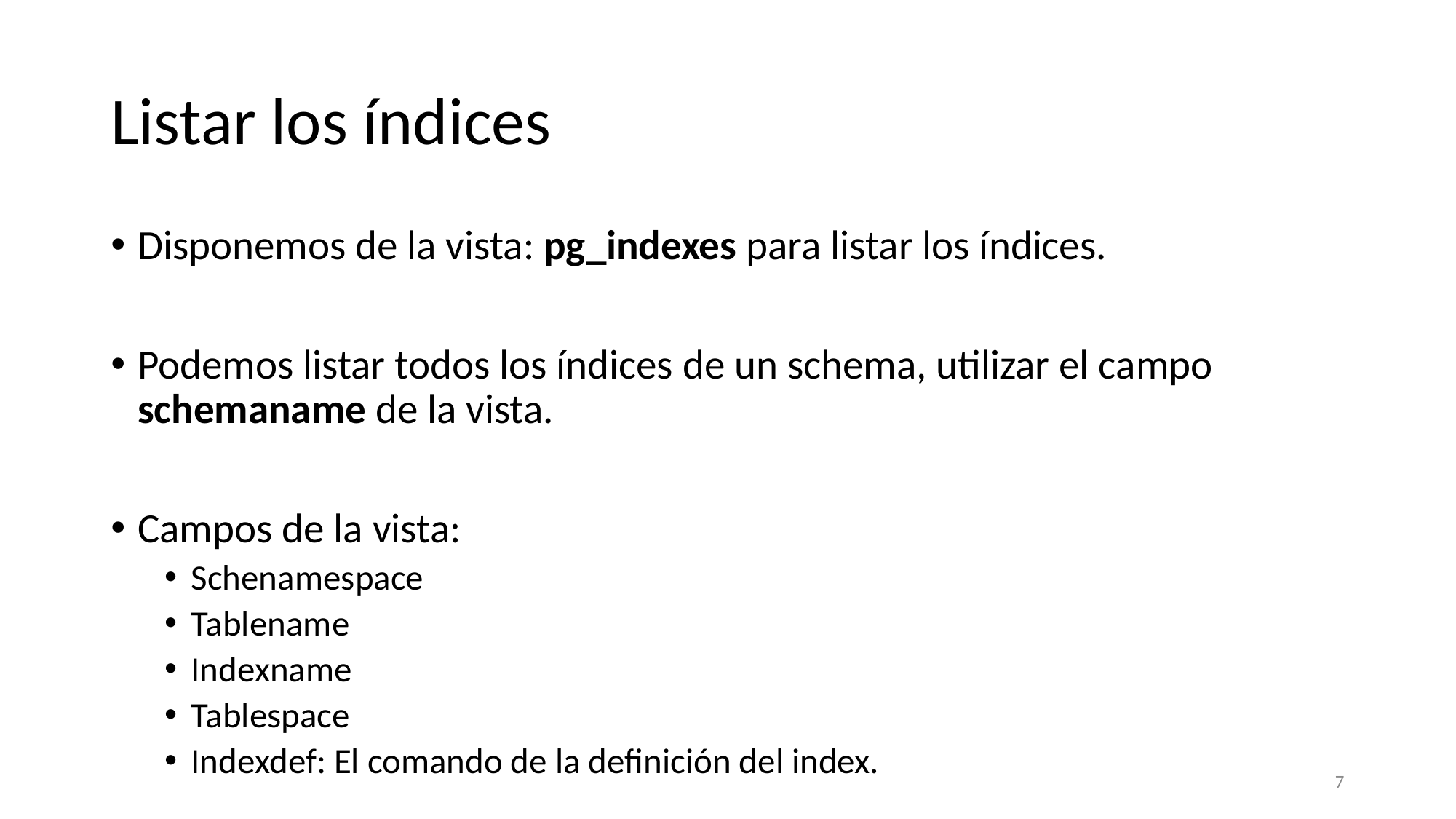

# Listar los índices
Disponemos de la vista: pg_indexes para listar los índices.

Podemos listar todos los índices de un schema, utilizar el campo schemaname de la vista.

Campos de la vista:
Schenamespace
Tablename
Indexname
Tablespace
Indexdef: El comando de la definición del index.
7